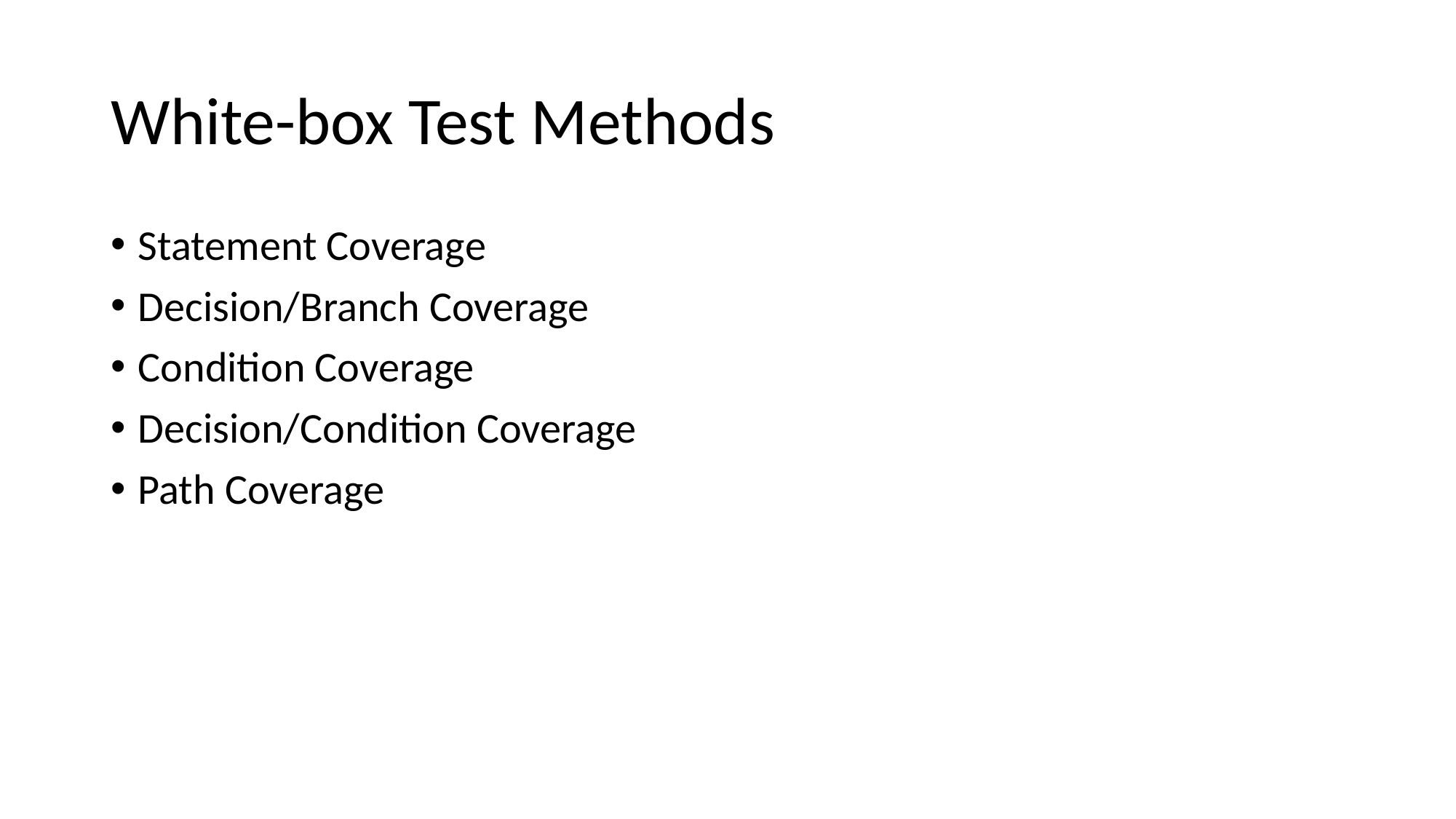

# White-box Test Methods
Statement Coverage
Decision/Branch Coverage
Condition Coverage
Decision/Condition Coverage
Path Coverage